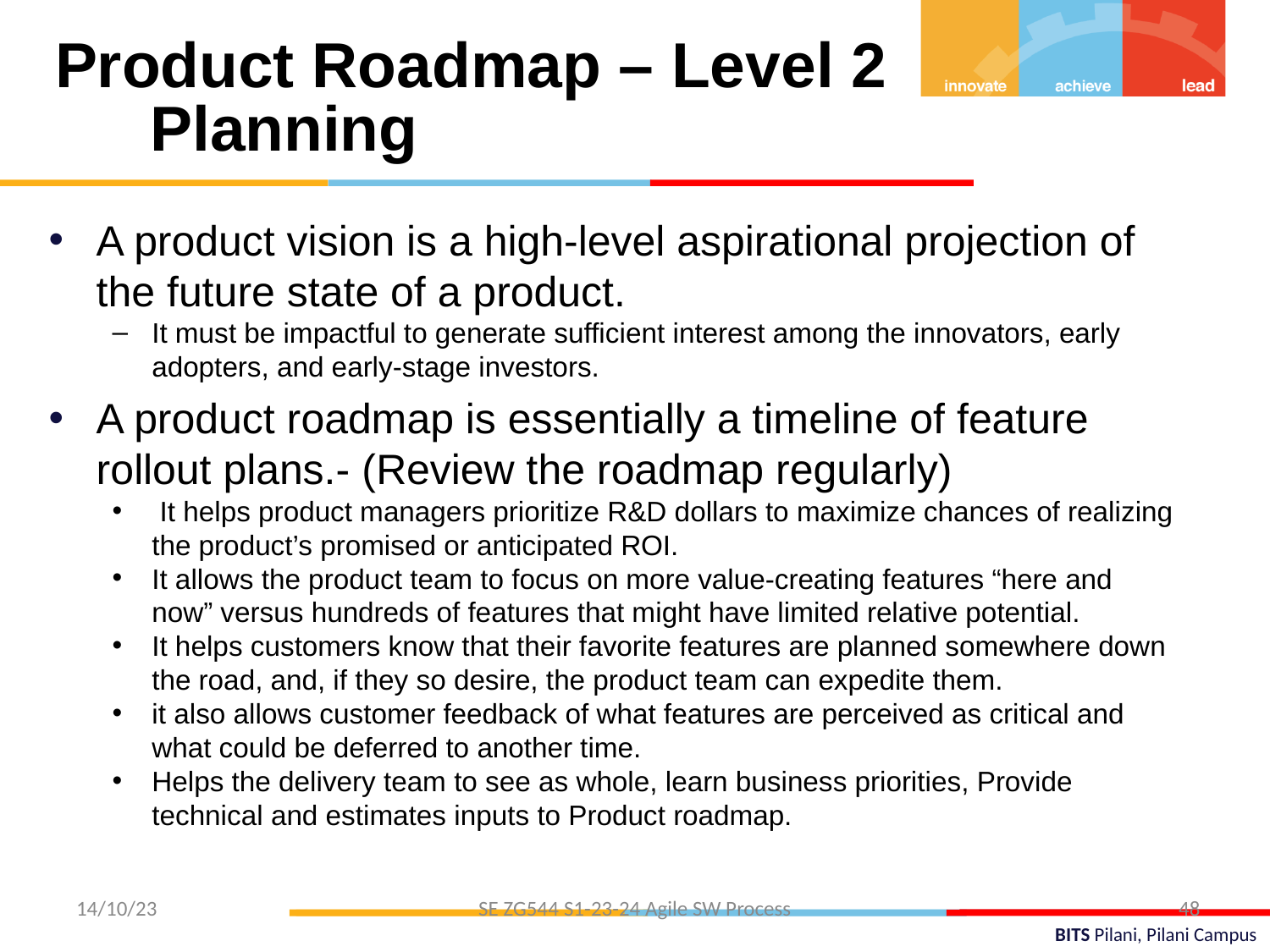

Product Roadmap – Level 2 Planning
A product vision is a high-level aspirational projection of the future state of a product.
It must be impactful to generate sufficient interest among the innovators, early adopters, and early-stage investors.
A product roadmap is essentially a timeline of feature rollout plans.- (Review the roadmap regularly)
 It helps product managers prioritize R&D dollars to maximize chances of realizing the product’s promised or anticipated ROI.
It allows the product team to focus on more value-creating features “here and now” versus hundreds of features that might have limited relative potential.
It helps customers know that their favorite features are planned somewhere down the road, and, if they so desire, the product team can expedite them.
it also allows customer feedback of what features are perceived as critical and what could be deferred to another time.
Helps the delivery team to see as whole, learn business priorities, Provide technical and estimates inputs to Product roadmap.
14/10/23
SE ZG544 S1-23-24 Agile SW Process
48